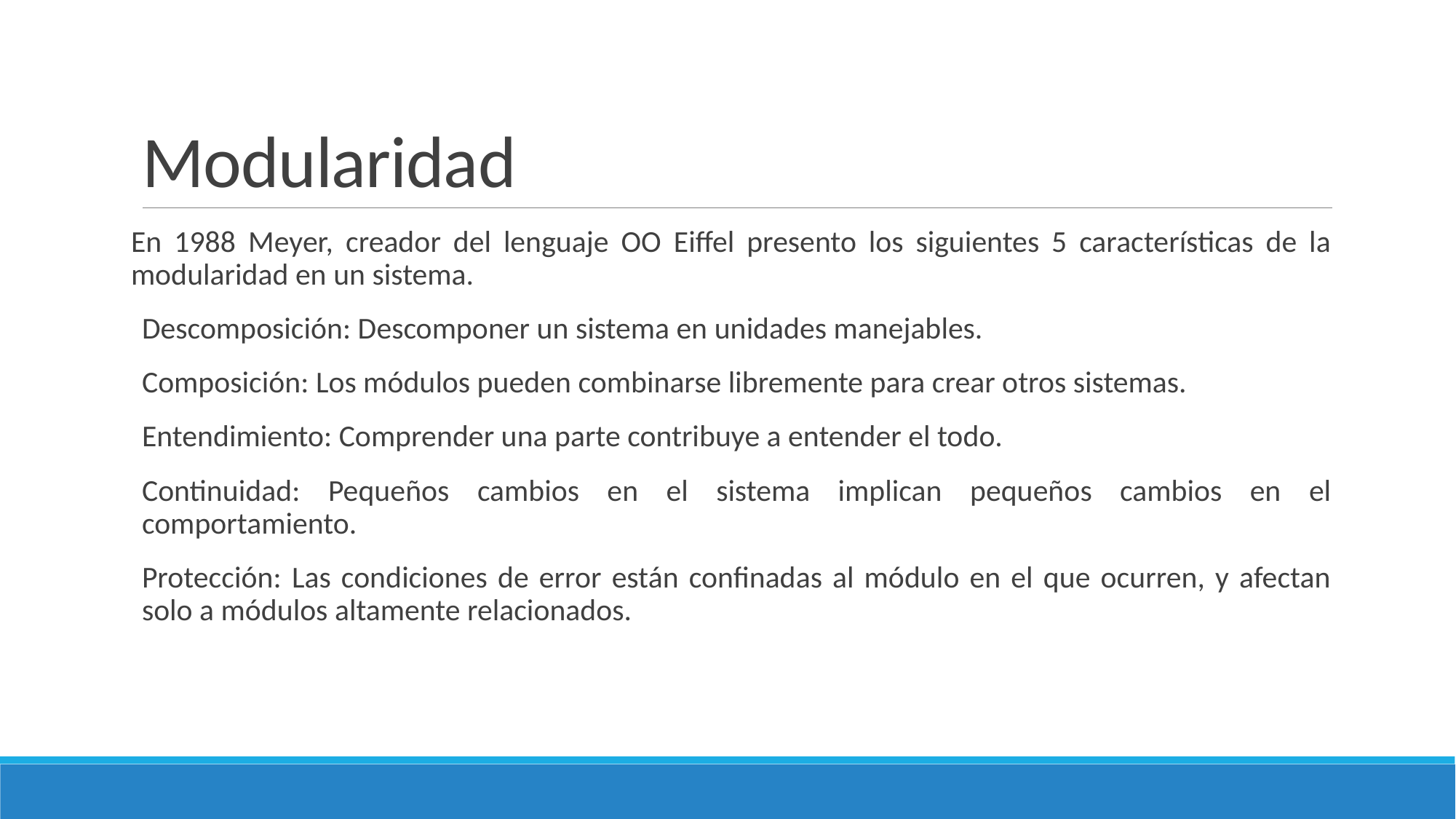

# Modularidad
En 1988 Meyer, creador del lenguaje OO Eiffel presento los siguientes 5 características de la modularidad en un sistema.
Descomposición: Descomponer un sistema en unidades manejables.
Composición: Los módulos pueden combinarse libremente para crear otros sistemas.
Entendimiento: Comprender una parte contribuye a entender el todo.
Continuidad: Pequeños cambios en el sistema implican pequeños cambios en el comportamiento.
Protección: Las condiciones de error están confinadas al módulo en el que ocurren, y afectan solo a módulos altamente relacionados.